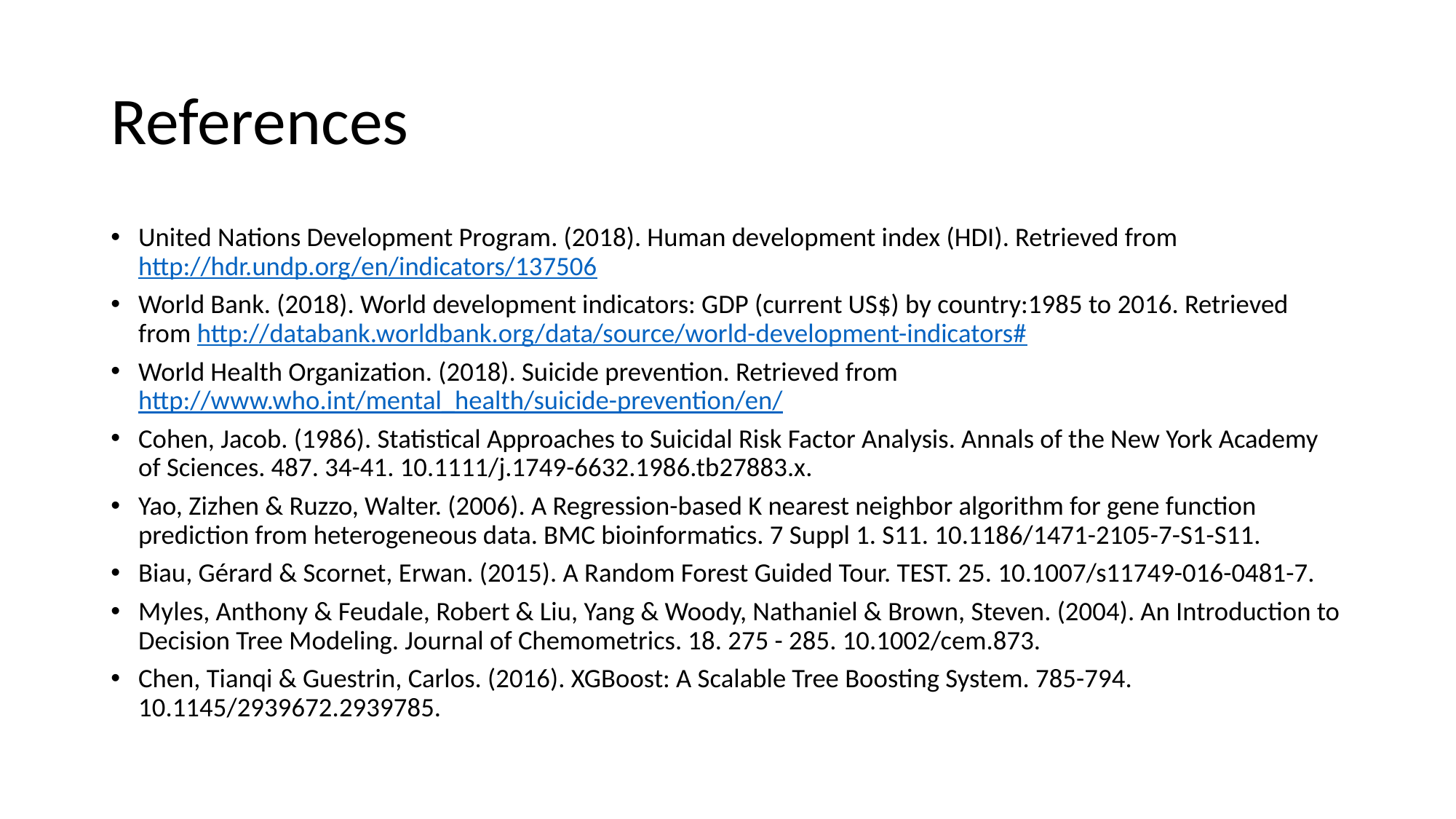

# References
United Nations Development Program. (2018). Human development index (HDI). Retrieved from http://hdr.undp.org/en/indicators/137506
World Bank. (2018). World development indicators: GDP (current US$) by country:1985 to 2016. Retrieved from http://databank.worldbank.org/data/source/world-development-indicators#
World Health Organization. (2018). Suicide prevention. Retrieved from http://www.who.int/mental_health/suicide-prevention/en/
Cohen, Jacob. (1986). Statistical Approaches to Suicidal Risk Factor Analysis. Annals of the New York Academy of Sciences. 487. 34-41. 10.1111/j.1749-6632.1986.tb27883.x.
Yao, Zizhen & Ruzzo, Walter. (2006). A Regression-based K nearest neighbor algorithm for gene function prediction from heterogeneous data. BMC bioinformatics. 7 Suppl 1. S11. 10.1186/1471-2105-7-S1-S11.
Biau, Gérard & Scornet, Erwan. (2015). A Random Forest Guided Tour. TEST. 25. 10.1007/s11749-016-0481-7.
Myles, Anthony & Feudale, Robert & Liu, Yang & Woody, Nathaniel & Brown, Steven. (2004). An Introduction to Decision Tree Modeling. Journal of Chemometrics. 18. 275 - 285. 10.1002/cem.873.
Chen, Tianqi & Guestrin, Carlos. (2016). XGBoost: A Scalable Tree Boosting System. 785-794. 10.1145/2939672.2939785.